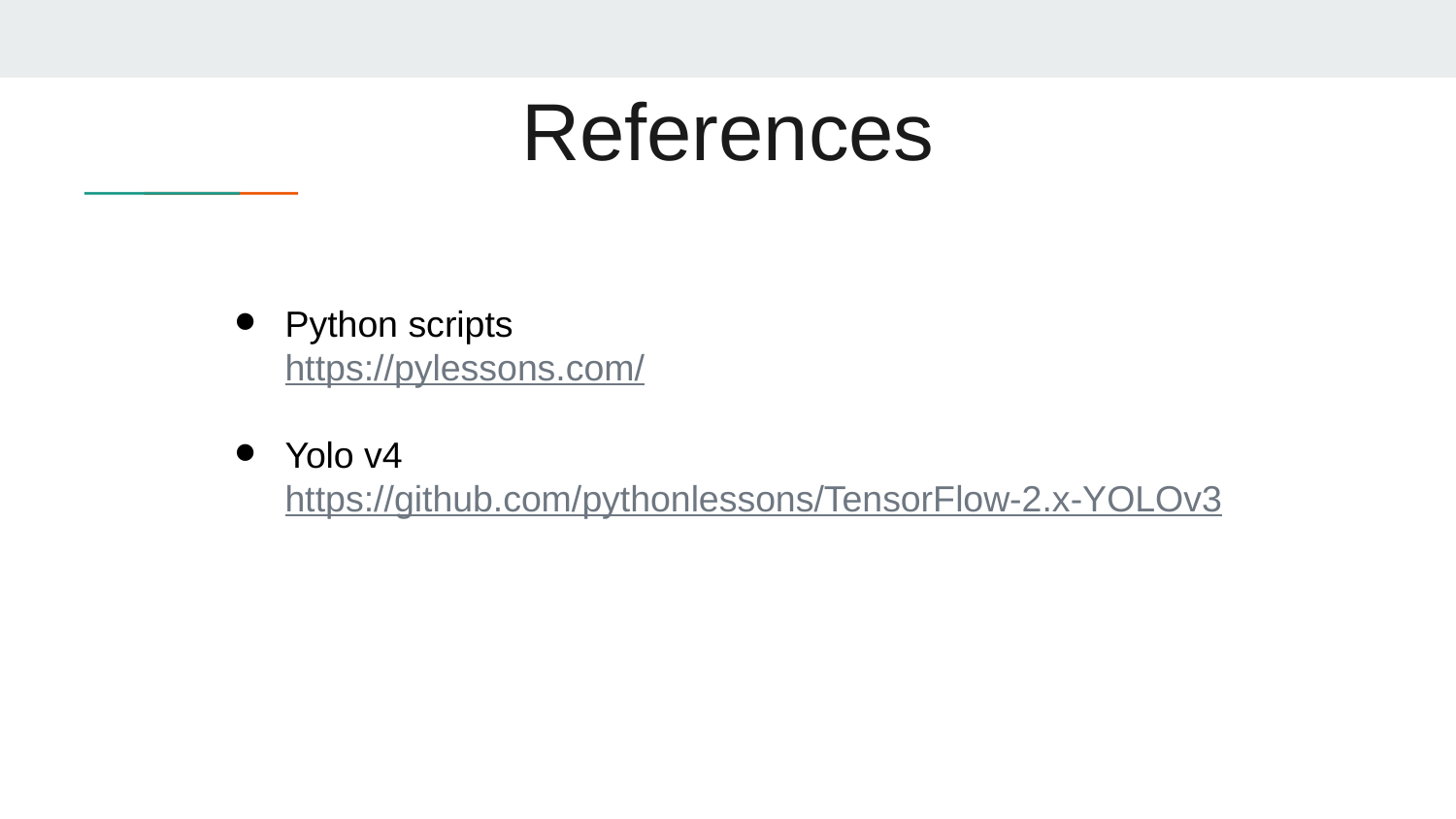

# References
Python scripts
https://pylessons.com/

Yolo v4
https://github.com/pythonlessons/TensorFlow-2.x-YOLOv3